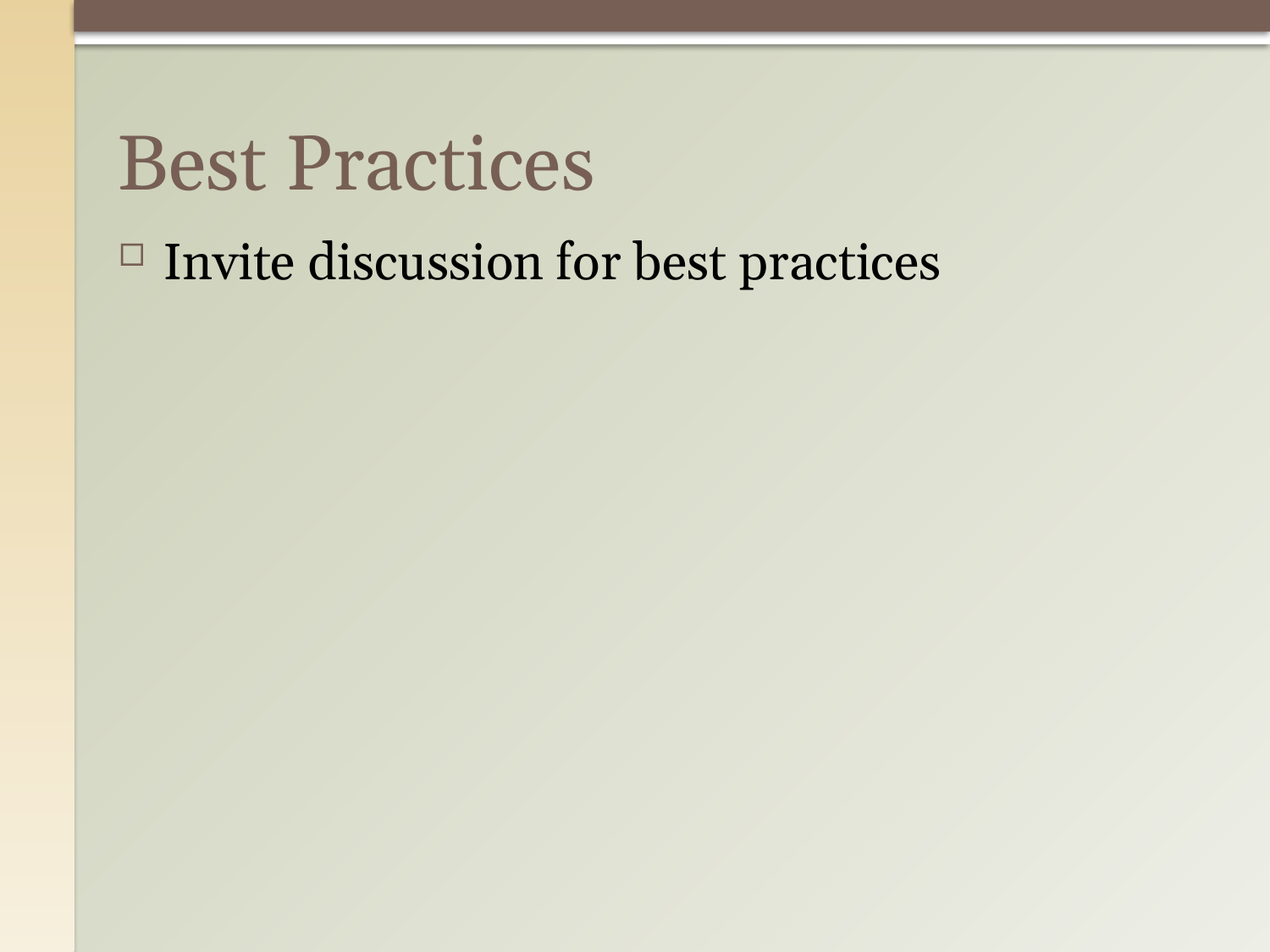

# Best Practices
Invite discussion for best practices